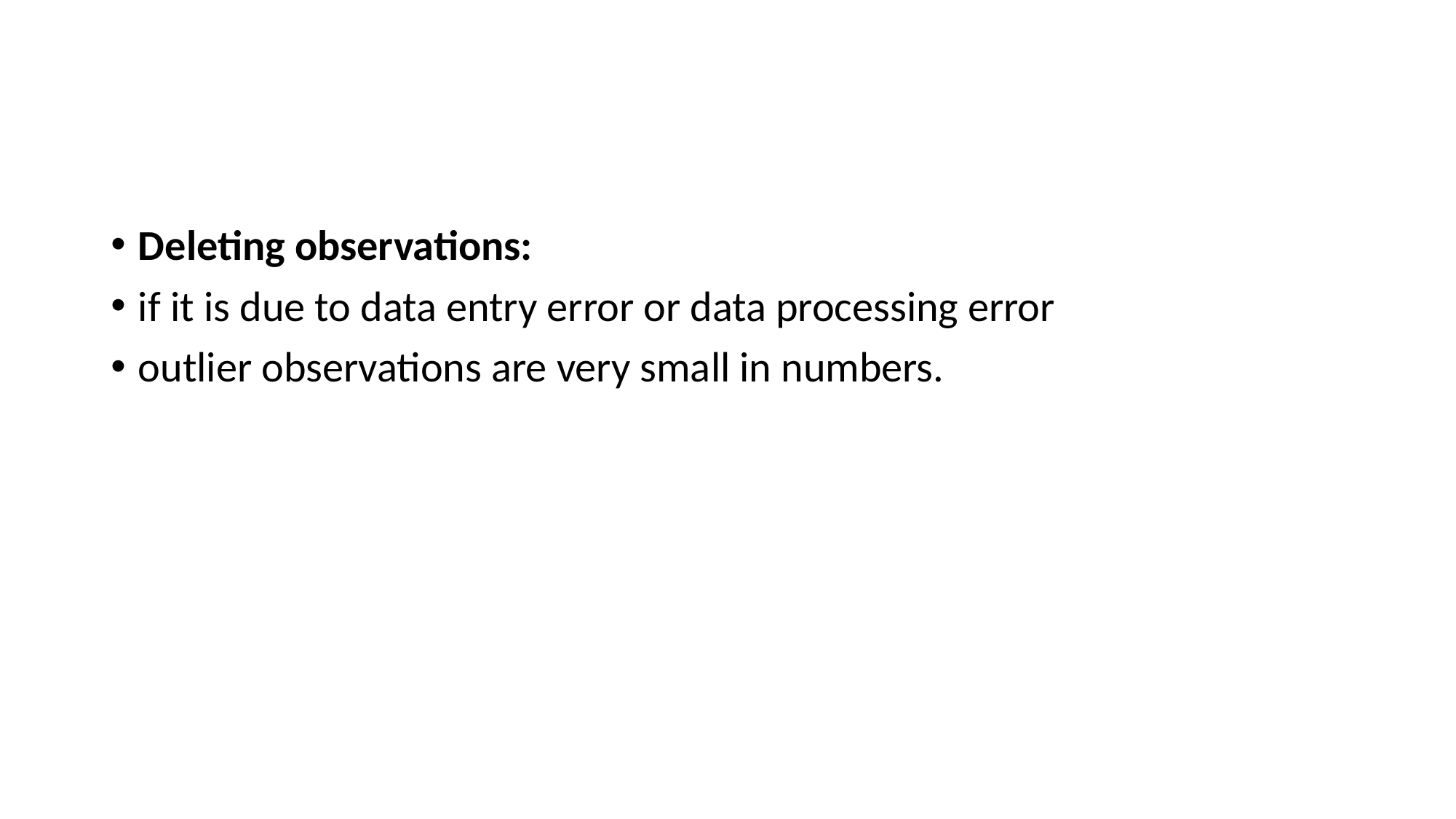

#
Deleting observations:
if it is due to data entry error or data processing error
outlier observations are very small in numbers.